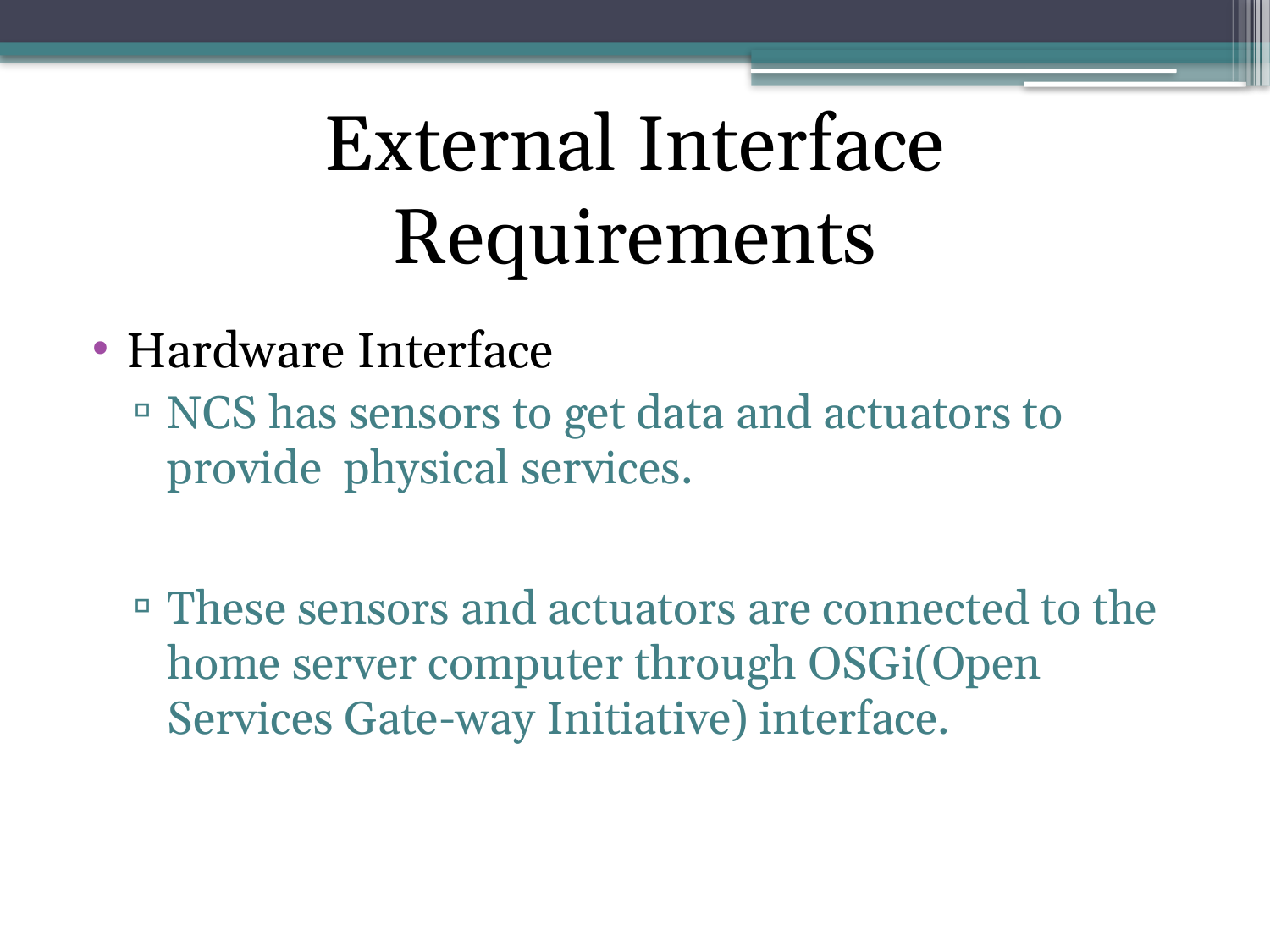

# External Interface Requirements
Hardware Interface
NCS has sensors to get data and actuators to provide  physical services.

These sensors and actuators are connected to the home server computer through OSGi(Open Services Gate-way Initiative) interface.